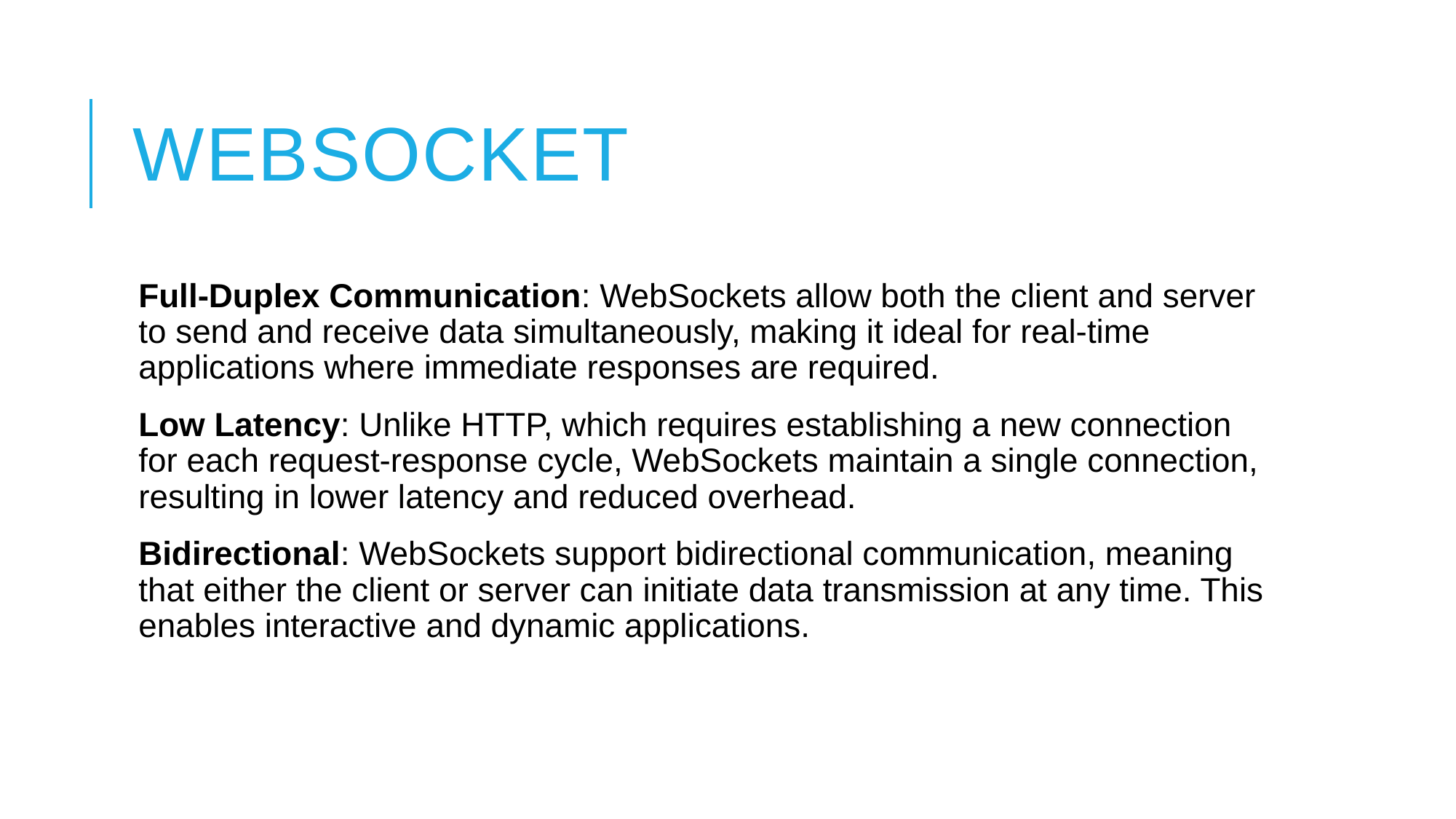

# Websocket
Full-Duplex Communication: WebSockets allow both the client and server to send and receive data simultaneously, making it ideal for real-time applications where immediate responses are required.
Low Latency: Unlike HTTP, which requires establishing a new connection for each request-response cycle, WebSockets maintain a single connection, resulting in lower latency and reduced overhead.
Bidirectional: WebSockets support bidirectional communication, meaning that either the client or server can initiate data transmission at any time. This enables interactive and dynamic applications.